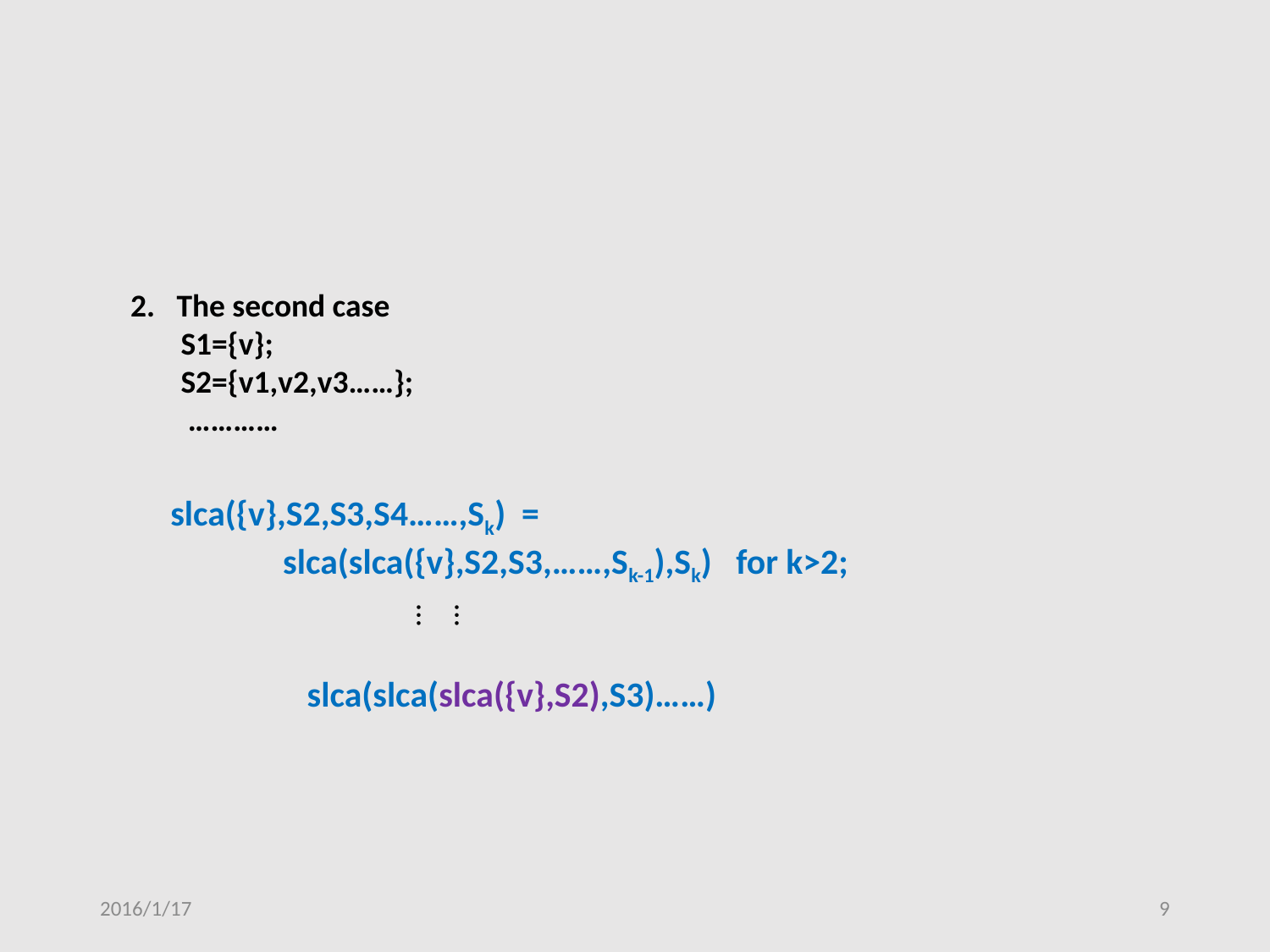

2.   The second case
       S1={v};
       S2={v1,v2,v3……};
        …………
slca({v},S2,S3,S4……,Sk)  =
              slca(slca({v},S2,S3,……,Sk-1),Sk)   for k>2;

                 slca(slca(slca({v},S2),S3)……)
……
2016/1/17
9